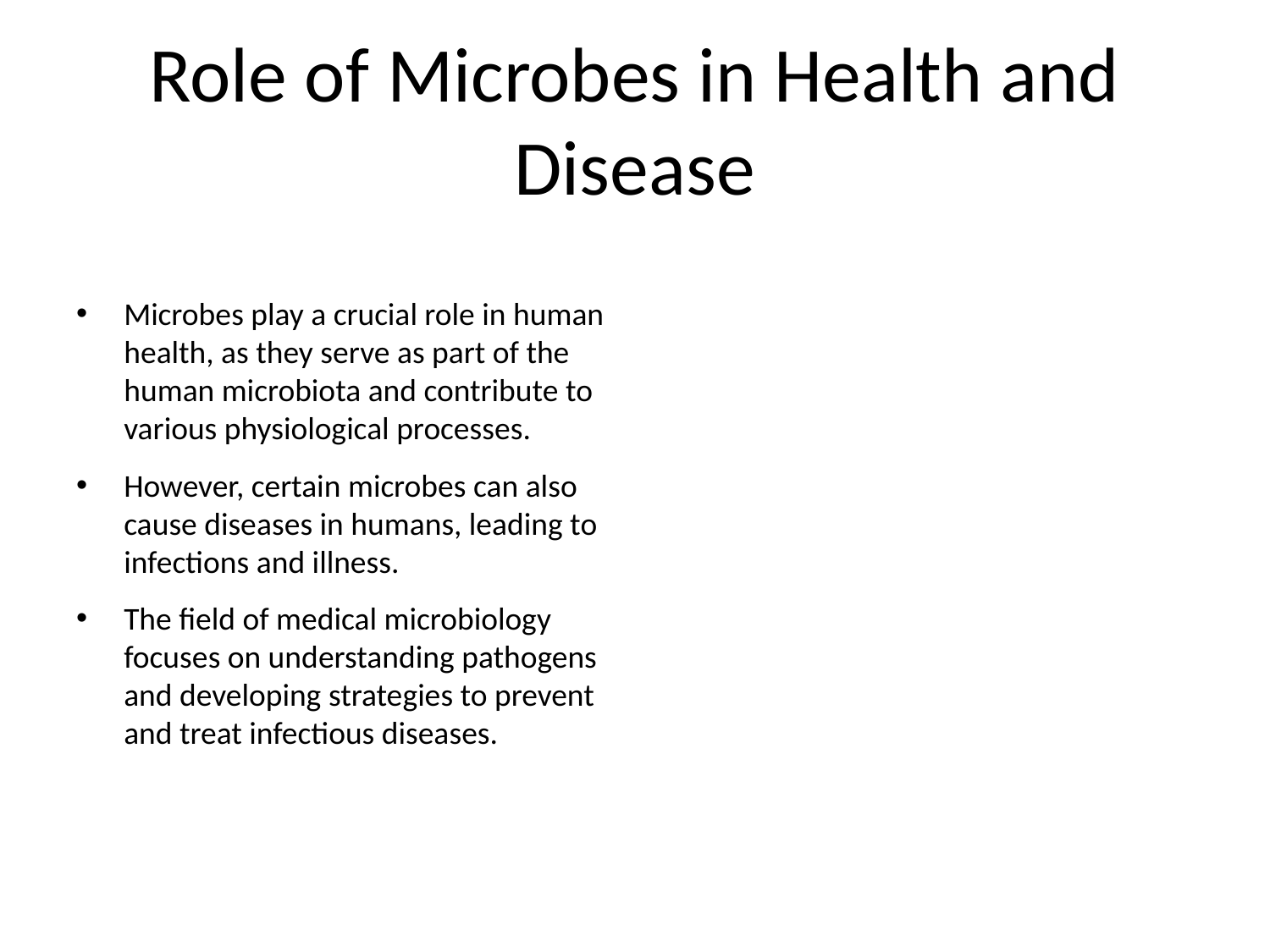

# Role of Microbes in Health and Disease

Microbes play a crucial role in human health, as they serve as part of the human microbiota and contribute to various physiological processes.
However, certain microbes can also cause diseases in humans, leading to infections and illness.
The field of medical microbiology focuses on understanding pathogens and developing strategies to prevent and treat infectious diseases.